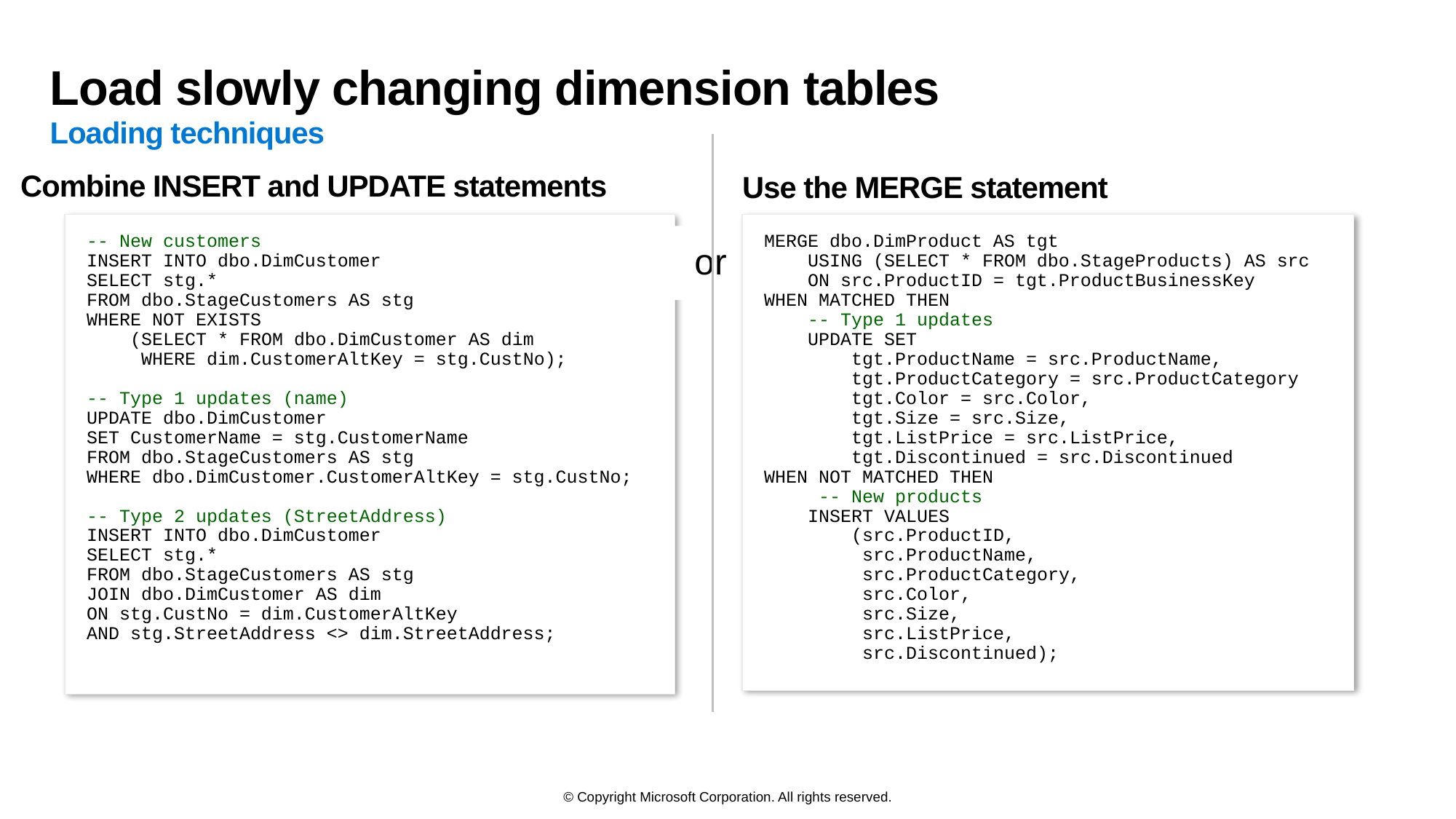

# Load slowly changing dimension tables
Loading techniques
Combine INSERT and UPDATE statements
Use the MERGE statement
-- New customers
INSERT INTO dbo.DimCustomer
SELECT stg.*
FROM dbo.StageCustomers AS stg
WHERE NOT EXISTS
    (SELECT * FROM dbo.DimCustomer AS dim
     WHERE dim.CustomerAltKey = stg.CustNo);

-- Type 1 updates (name)
UPDATE dbo.DimCustomer
SET CustomerName = stg.CustomerName
FROM dbo.StageCustomers AS stg
WHERE dbo.DimCustomer.CustomerAltKey = stg.CustNo;

-- Type 2 updates (StreetAddress)
INSERT INTO dbo.DimCustomer
SELECT stg.*
FROM dbo.StageCustomers AS stg
JOIN dbo.DimCustomer AS dim
ON stg.CustNo = dim.CustomerAltKey
AND stg.StreetAddress <> dim.StreetAddress;
MERGE dbo.DimProduct AS tgt
    USING (SELECT * FROM dbo.StageProducts) AS src
    ON src.ProductID = tgt.ProductBusinessKey
WHEN MATCHED THEN
    -- Type 1 updates
    UPDATE SET
        tgt.ProductName = src.ProductName,
        tgt.ProductCategory = src.ProductCategory
        tgt.Color = src.Color,
        tgt.Size = src.Size,
        tgt.ListPrice = src.ListPrice,
        tgt.Discontinued = src.Discontinued
WHEN NOT MATCHED THEN
     -- New products
    INSERT VALUES
        (src.ProductID,
         src.ProductName,
         src.ProductCategory,
         src.Color,
         src.Size,
         src.ListPrice,
         src.Discontinued);
or